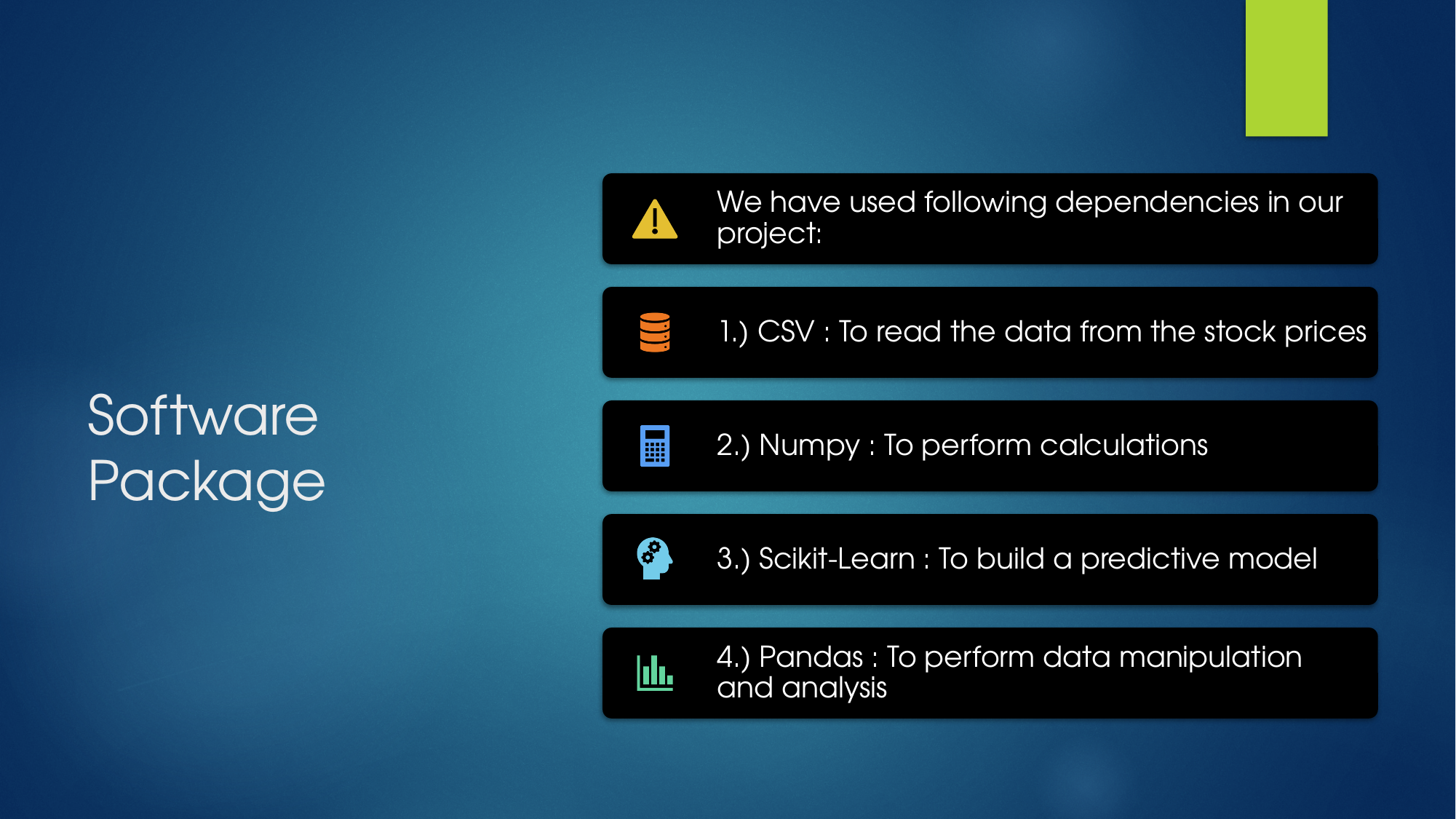

# Software Package
We have used following dependencies in our project:
1.) CSV : To read the data from the stock prices
2.) Numpy : To perform calculations
3.) Scikit-Learn : To build a predictive model
4.) Pandas : To perform data manipulation and analysis